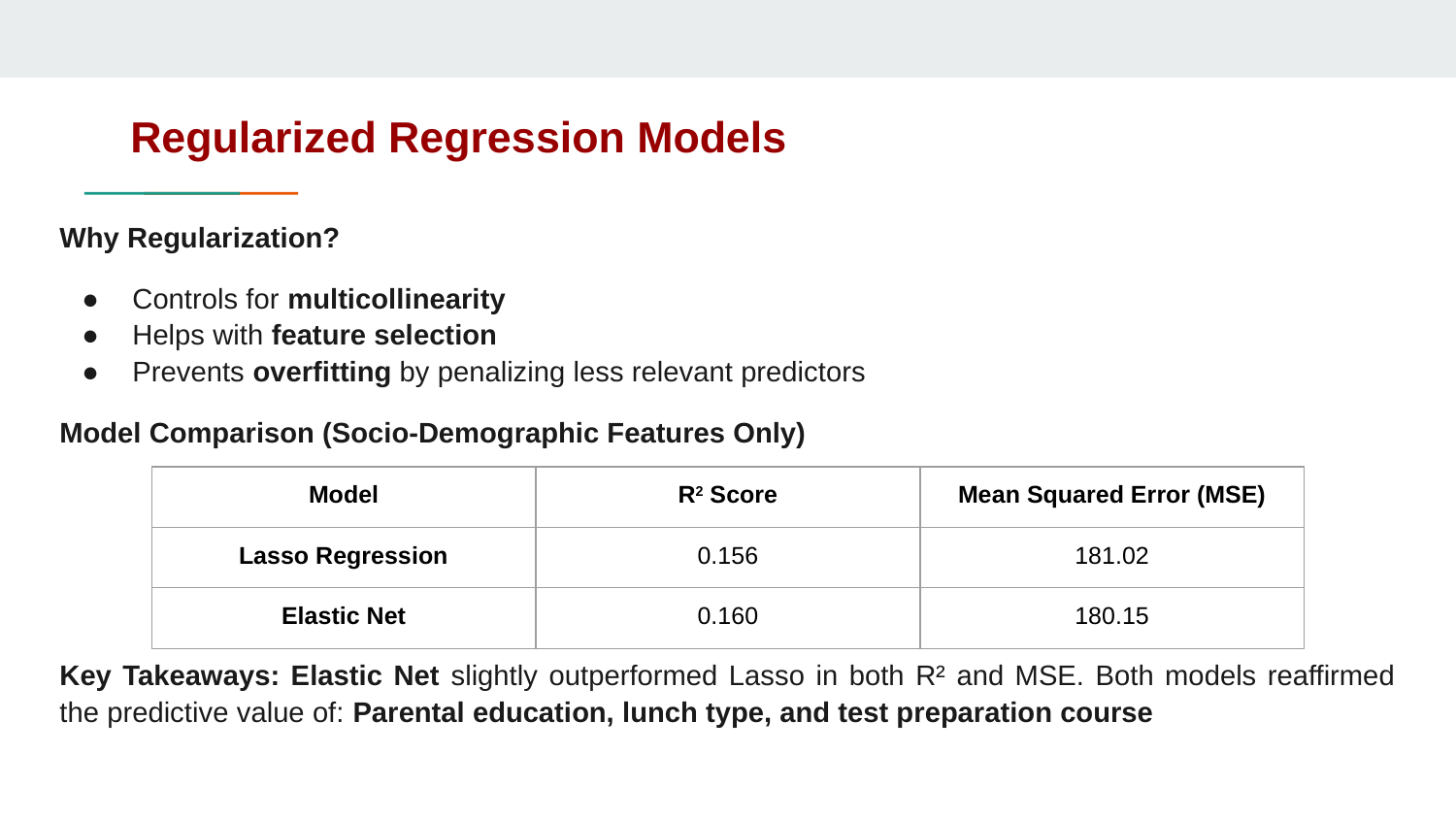

# Regularized Regression Models
Why Regularization?
Controls for multicollinearity
Helps with feature selection
Prevents overfitting by penalizing less relevant predictors
Model Comparison (Socio-Demographic Features Only)

Key Takeaways: Elastic Net slightly outperformed Lasso in both R² and MSE. Both models reaffirmed the predictive value of: Parental education, lunch type, and test preparation course
| Model | R2 Score | Mean Squared Error (MSE) |
| --- | --- | --- |
| Lasso Regression | 0.156 | 181.02 |
| Elastic Net | 0.160 | 180.15 |